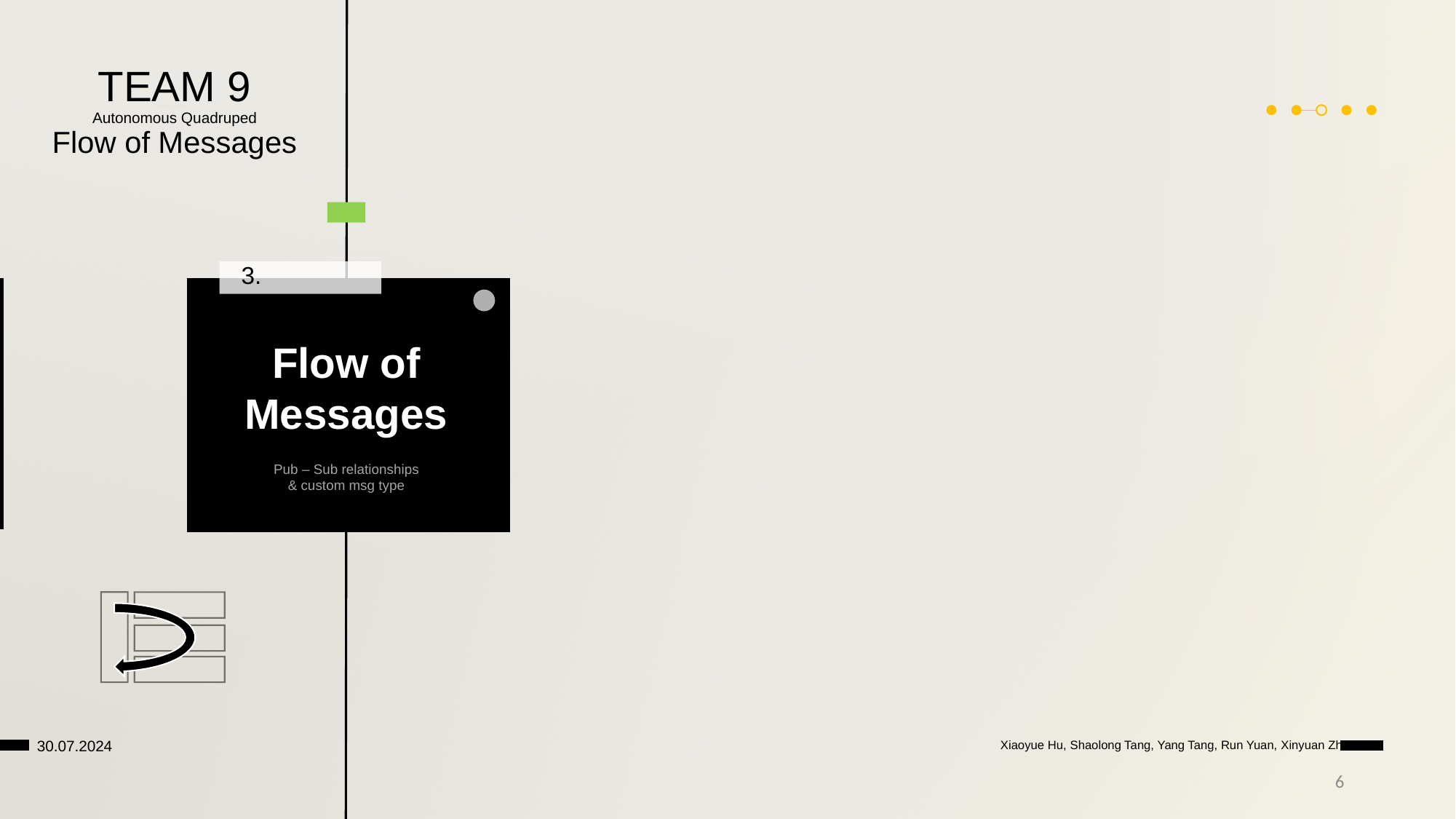

3.

Flow of Messages
Pub – Sub relationships
& custom msg type
# TEAM 9 Autonomous Quadruped Flow of Messages
rhodeskesi

Xiaoyue Hu, Shaolong Tang, Yang Tang, Run Yuan, Xinyuan Zhu
30.07.2024

6